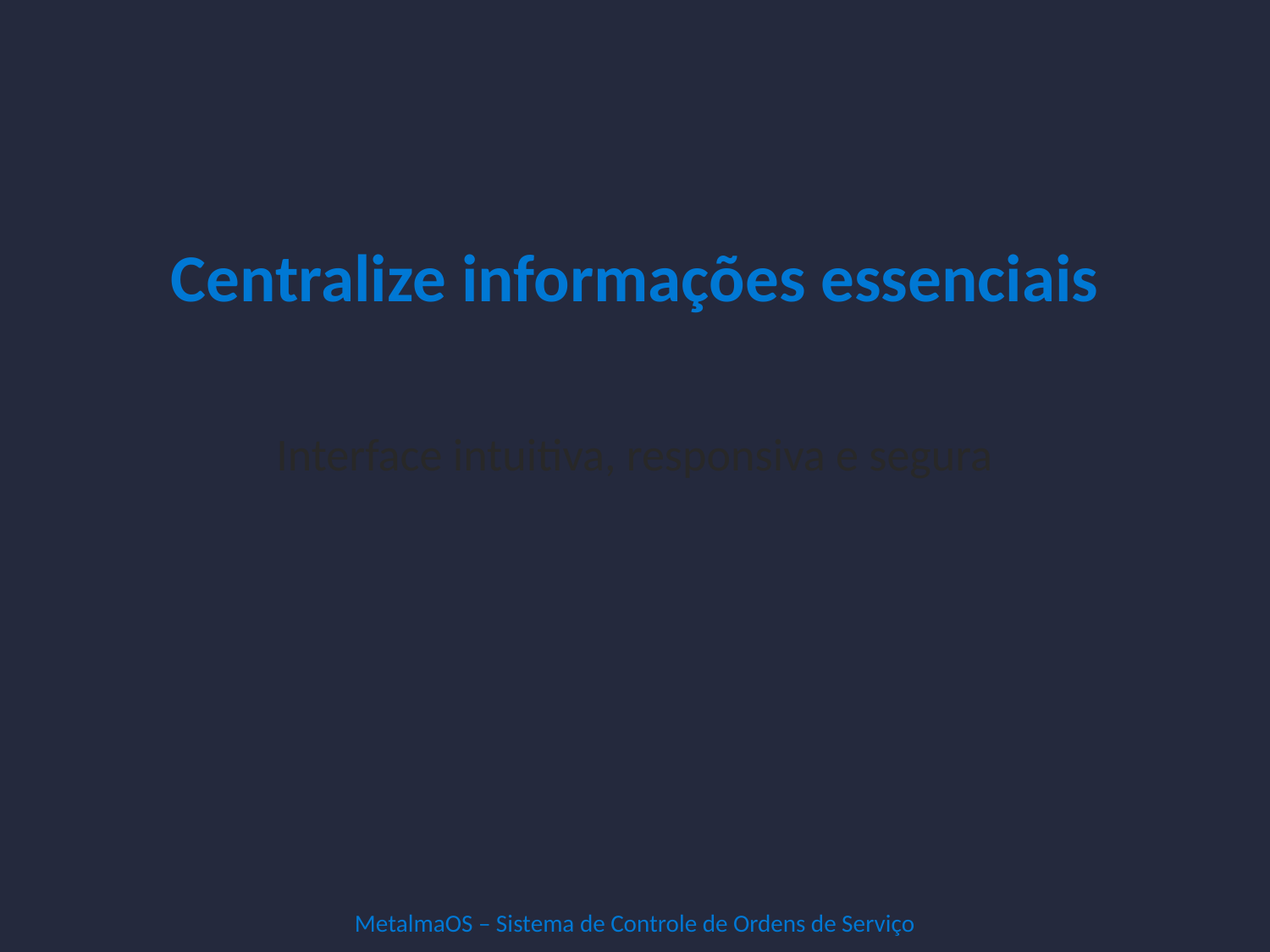

Centralize informações essenciais

Interface intuitiva, responsiva e segura

MetalmaOS – Sistema de Controle de Ordens de Serviço